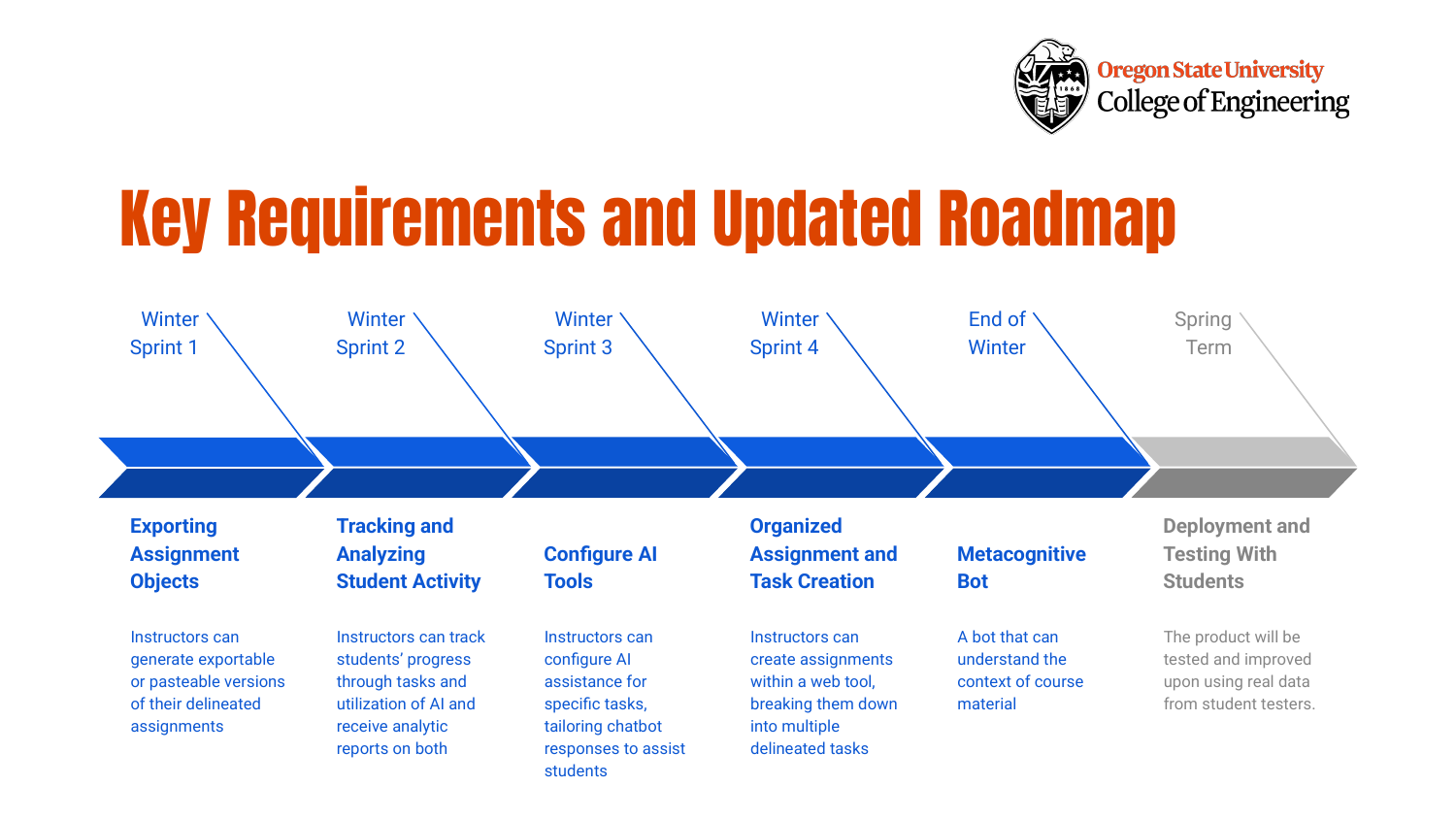

# Key Requirements and Updated Roadmap
Winter Sprint 1
Exporting Assignment Objects
Instructors can generate exportable or pasteable versions of their delineated assignments

Winter Sprint 2

Tracking and Analyzing Student Activity
Instructors can track students’ progress through tasks and utilization of AI and receive analytic reports on both
Winter Sprint 3

Configure AI Tools
Instructors can configure AI assistance for specific tasks, tailoring chatbot responses to assist students
Winter Sprint 4

Organized Assignment and Task Creation
Instructors can create assignments within a web tool, breaking them down into multiple delineated tasks
End of Winter

Metacognitive Bot
A bot that can understand the context of course material
Spring Term

Deployment and Testing With Students
The product will be tested and improved upon using real data from student testers.